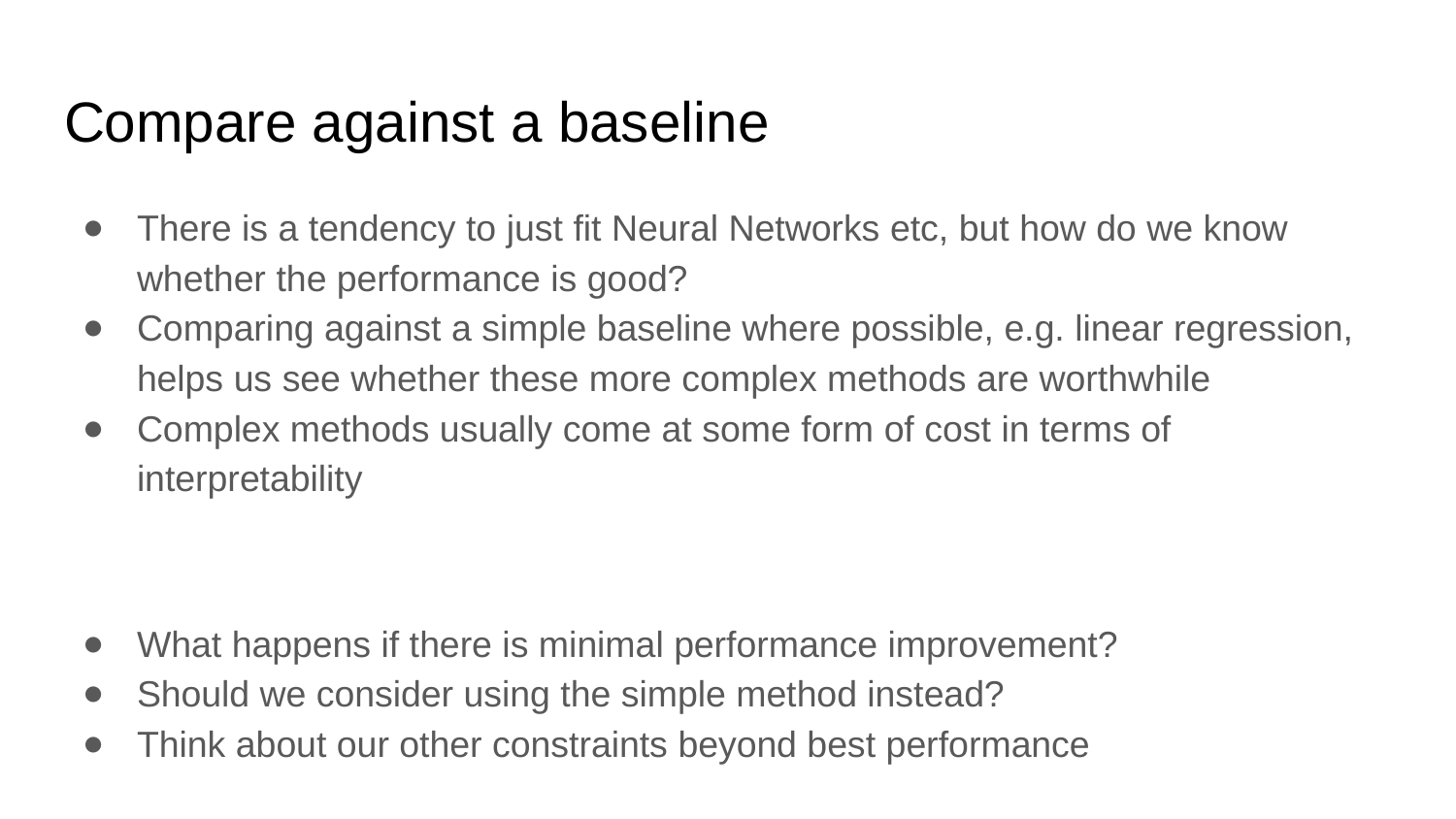

# Compare against a baseline
There is a tendency to just fit Neural Networks etc, but how do we know whether the performance is good?
Comparing against a simple baseline where possible, e.g. linear regression, helps us see whether these more complex methods are worthwhile
Complex methods usually come at some form of cost in terms of interpretability

What happens if there is minimal performance improvement?
Should we consider using the simple method instead?
Think about our other constraints beyond best performance